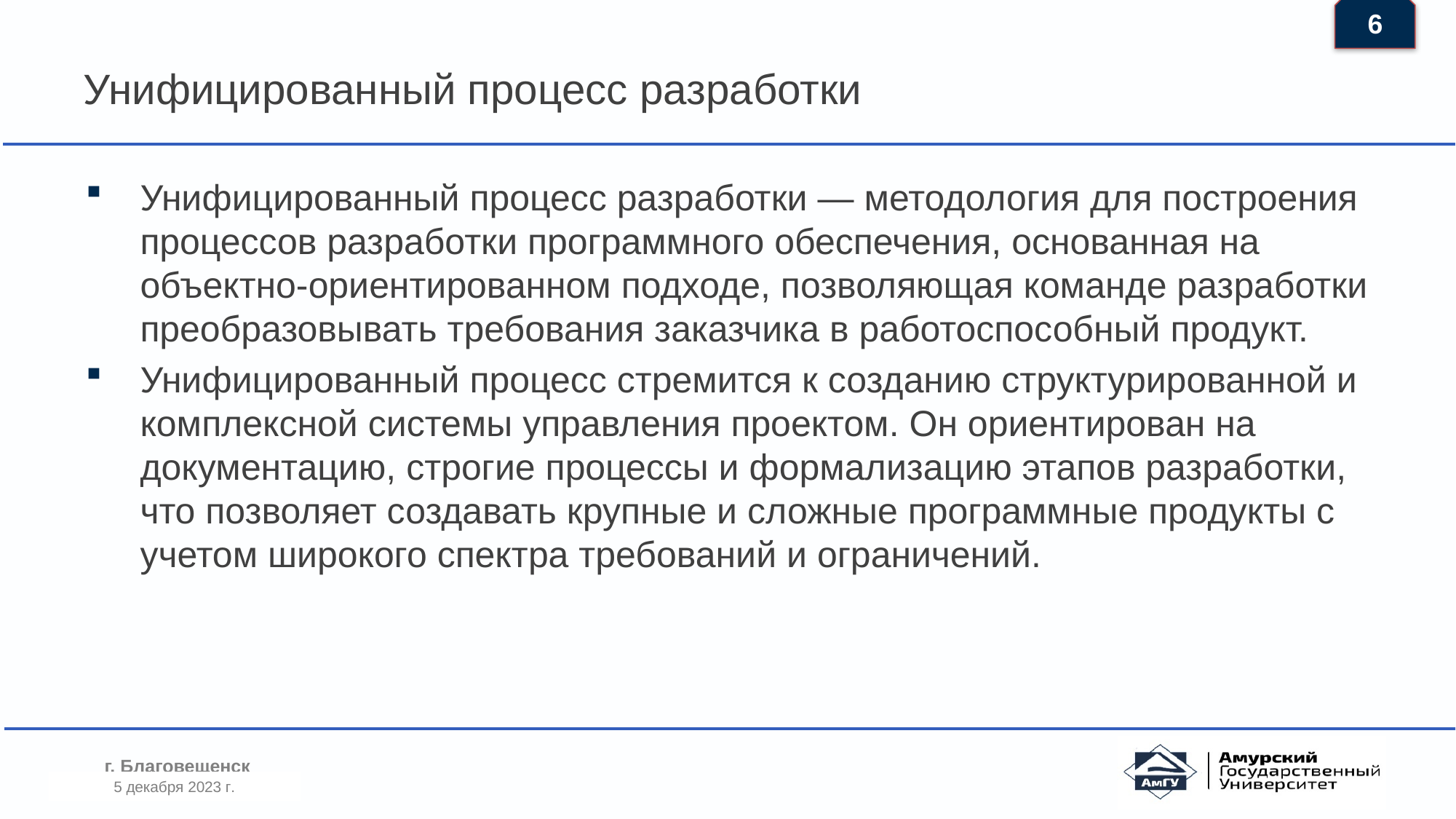

6
# Унифицированный процесс разработки
Унифицированный процесс разработки — методология для построения процессов разработки программного обеспечения, основанная на объектно-ориентированном подходе, позволяющая команде разработки преобразовывать требования заказчика в работоспособный продукт.
Унифицированный процесс стремится к созданию структурированной и комплексной системы управления проектом. Он ориентирован на документацию, строгие процессы и формализацию этапов разработки, что позволяет создавать крупные и сложные программные продукты с учетом широкого спектра требований и ограничений.
5 декабря 2023 г.